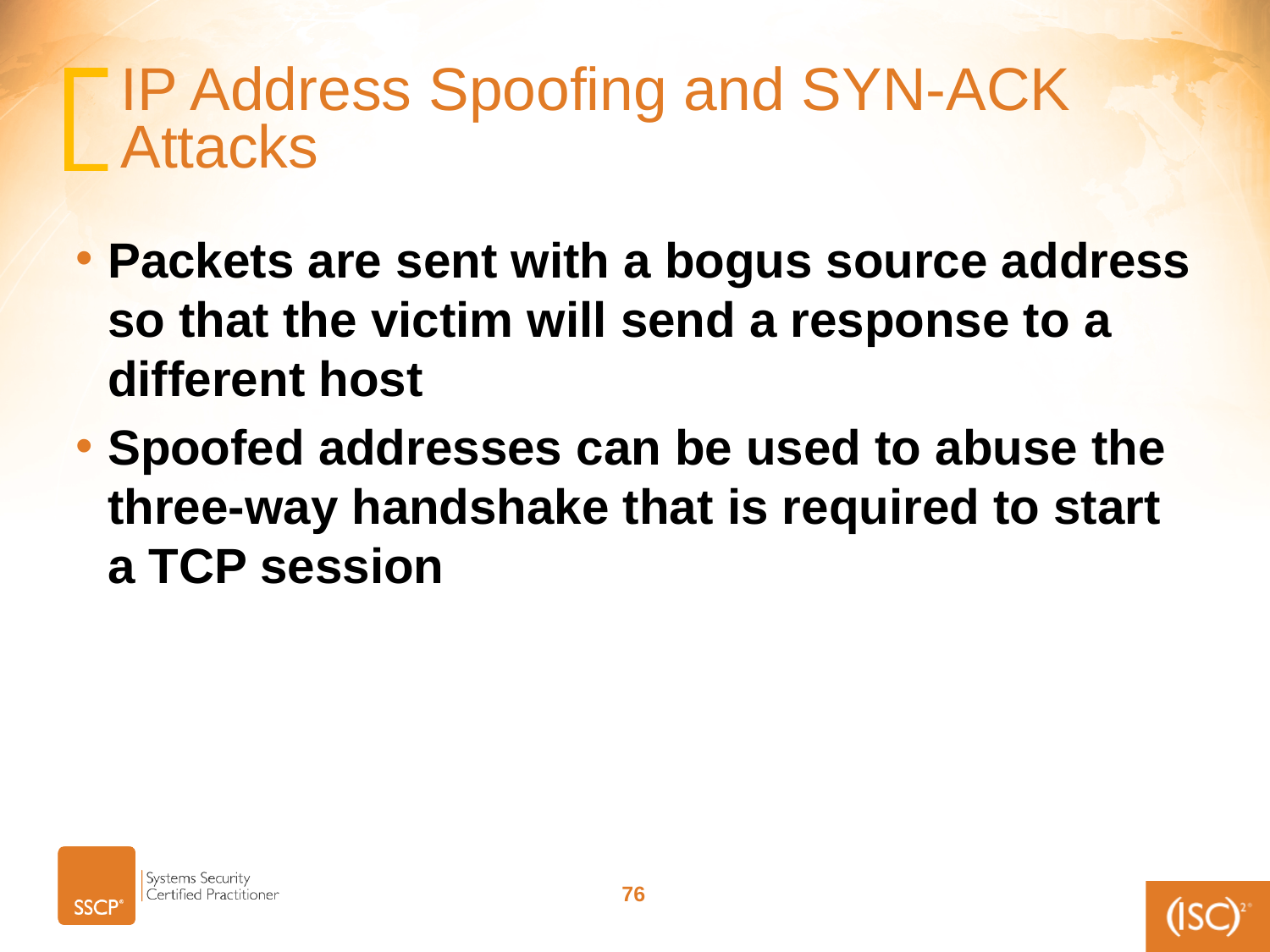

# IP Address Spoofing and SYN-ACK Attacks
Packets are sent with a bogus source address so that the victim will send a response to a different host
Spoofed addresses can be used to abuse the three-way handshake that is required to start a TCP session